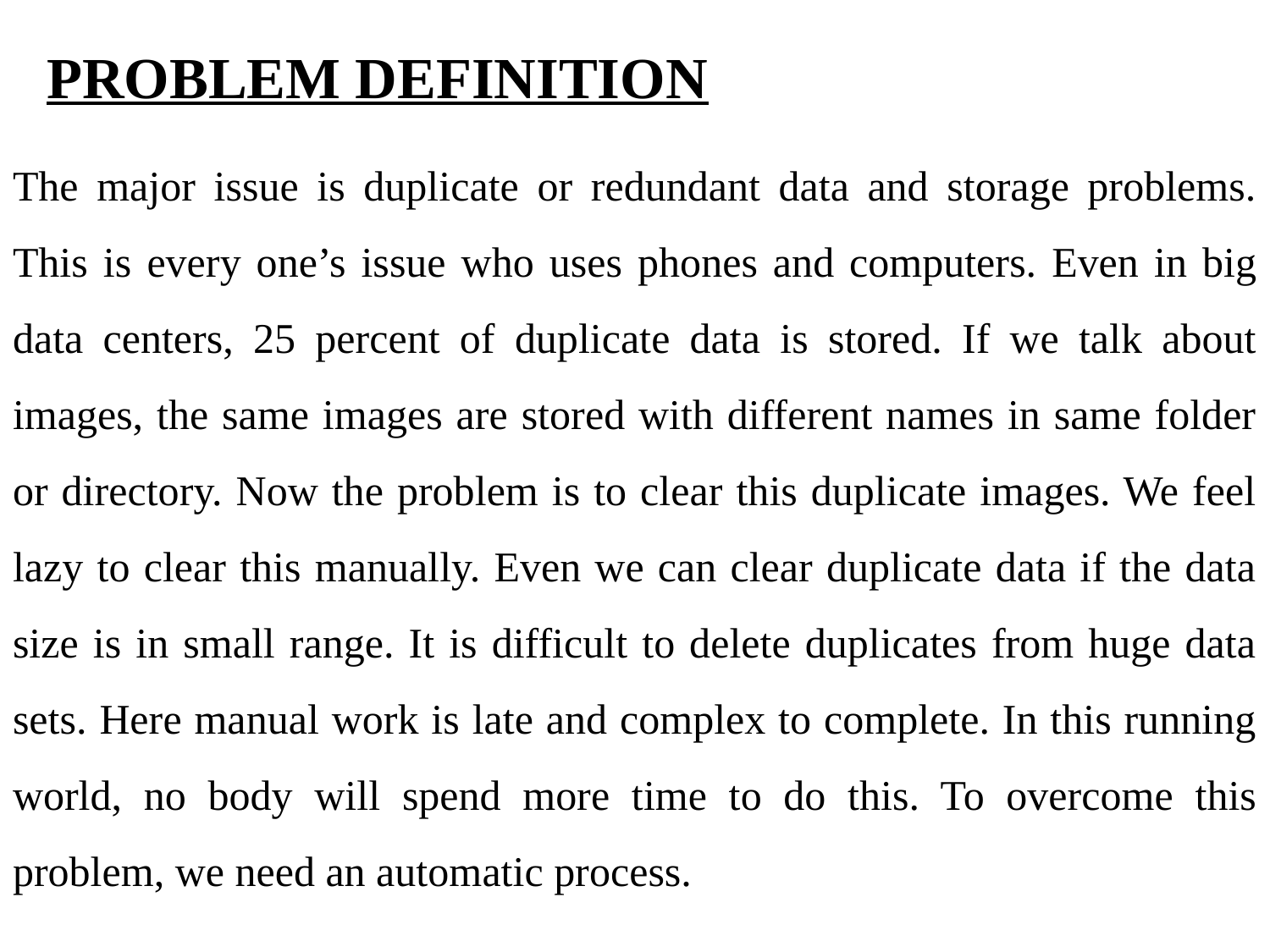

# PROBLEM DEFINITION
The major issue is duplicate or redundant data and storage problems. This is every one’s issue who uses phones and computers. Even in big data centers, 25 percent of duplicate data is stored. If we talk about images, the same images are stored with different names in same folder or directory. Now the problem is to clear this duplicate images. We feel lazy to clear this manually. Even we can clear duplicate data if the data size is in small range. It is difficult to delete duplicates from huge data sets. Here manual work is late and complex to complete. In this running world, no body will spend more time to do this. To overcome this problem, we need an automatic process.